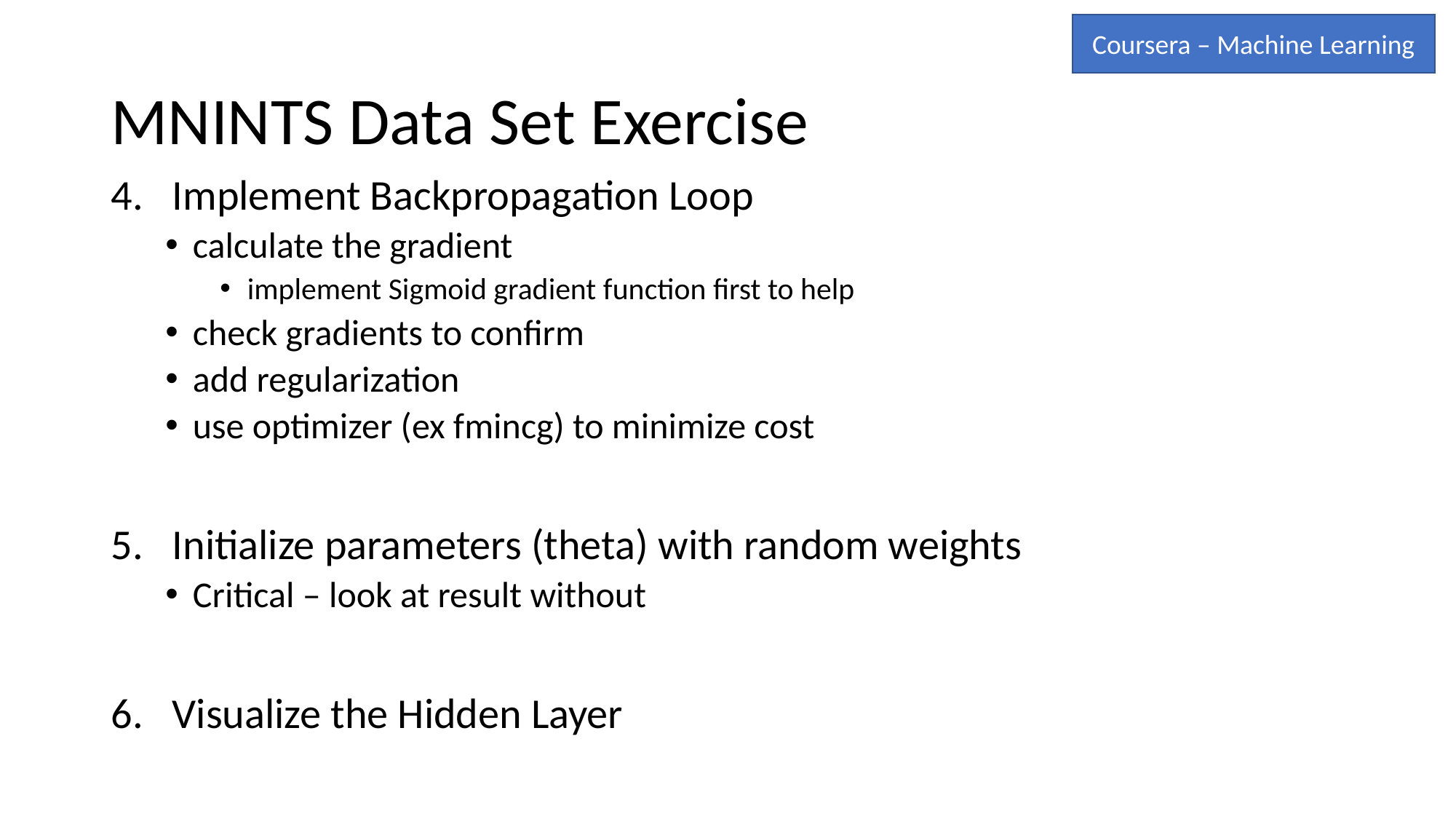

Coursera – Machine Learning
# MNINTS Data Set Exercise
Implement Backpropagation Loop
calculate the gradient
implement Sigmoid gradient function first to help
check gradients to confirm
add regularization
use optimizer (ex fmincg) to minimize cost

Initialize parameters (theta) with random weights
Critical – look at result without

Visualize the Hidden Layer